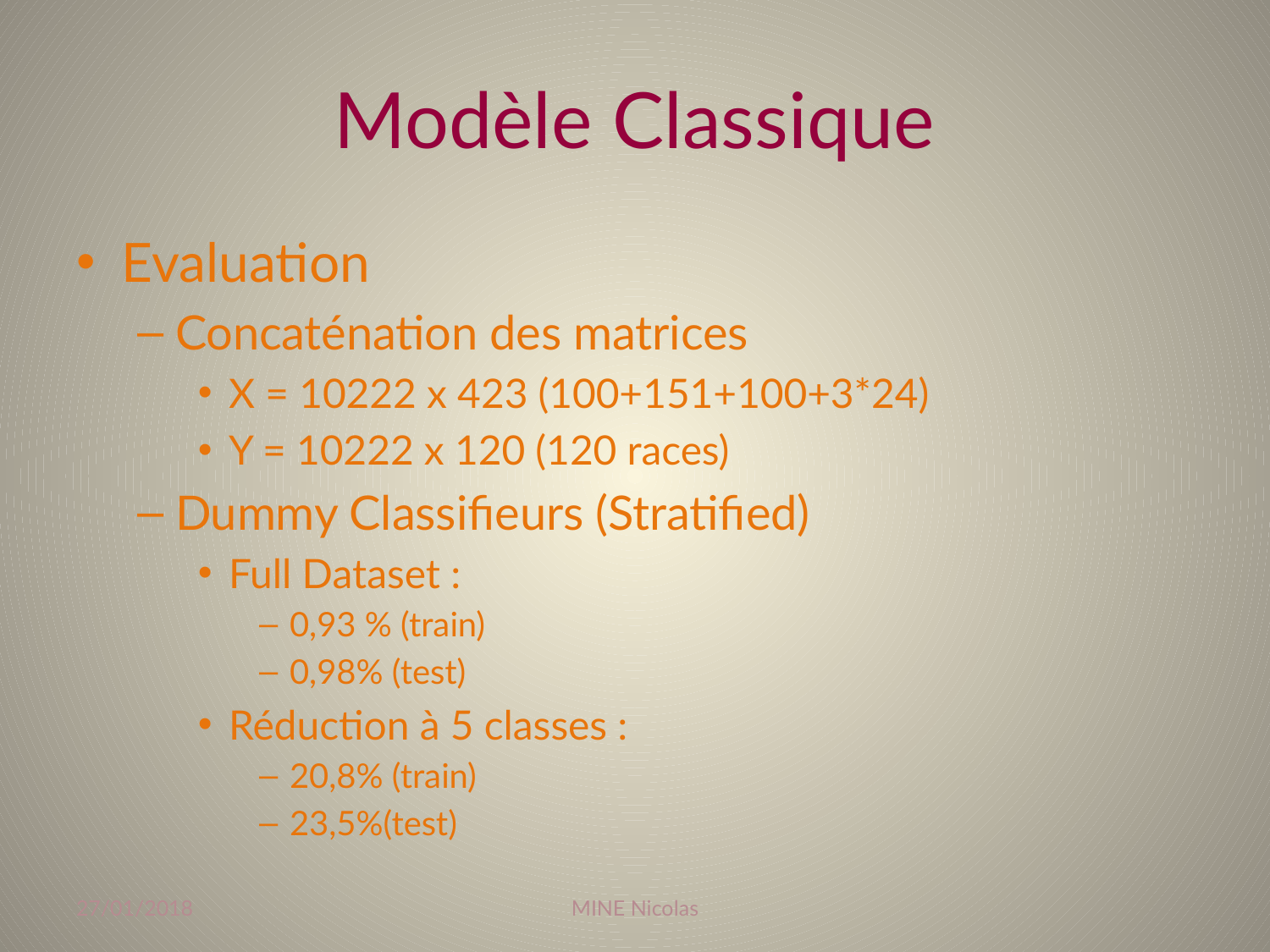

# Modèle Classique
Evaluation
Concaténation des matrices
X = 10222 x 423 (100+151+100+3*24)
Y = 10222 x 120 (120 races)
Dummy Classifieurs (Stratified)
Full Dataset :
0,93 % (train)
0,98% (test)
Réduction à 5 classes :
20,8% (train)
23,5%(test)
27/01/2018
MINE Nicolas